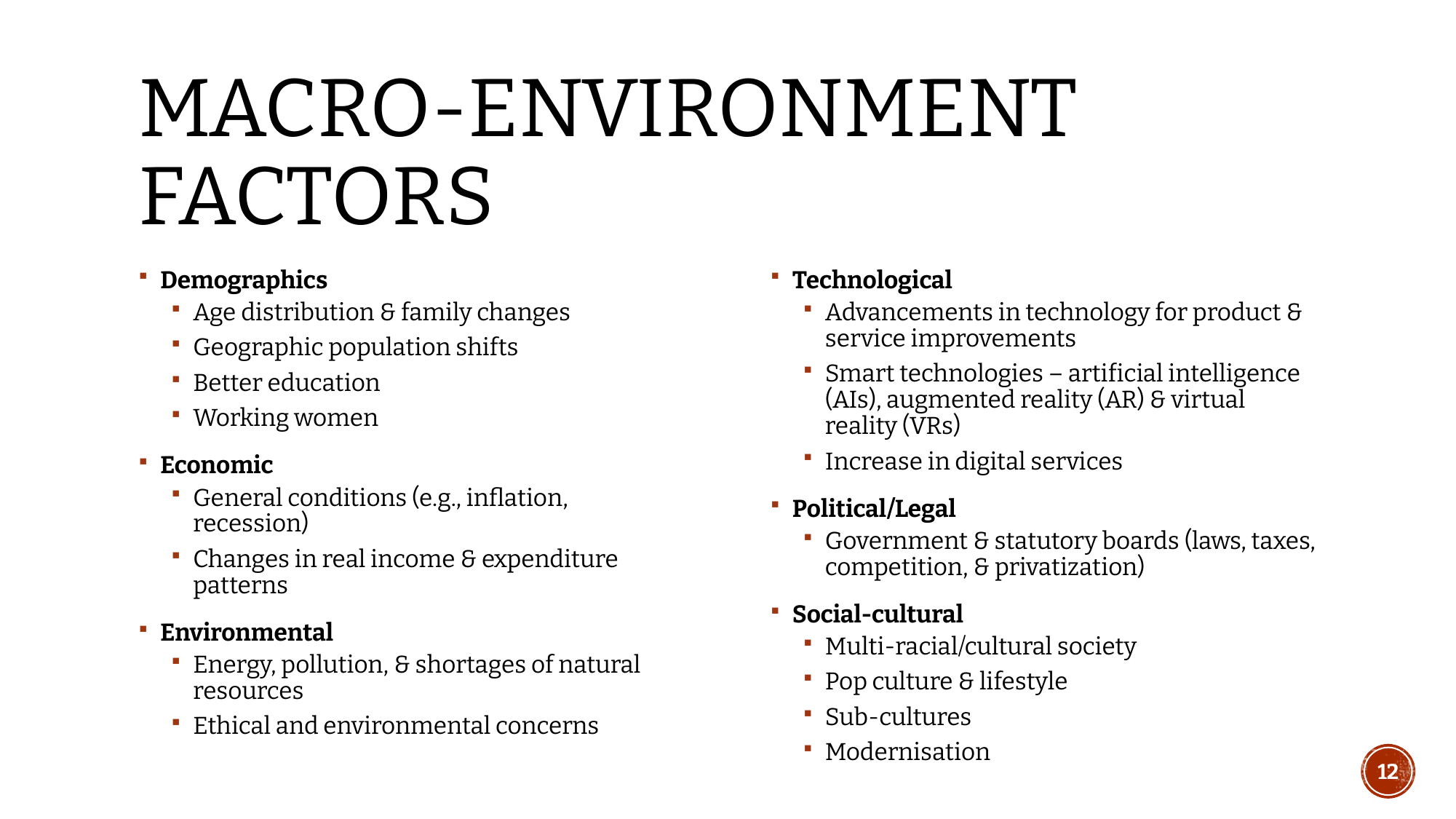

# Macro-environment factors
Demographics
Age distribution & family changes
Geographic population shifts
Better education
Working women
Economic
General conditions (e.g., inflation, recession)
Changes in real income & expenditure patterns
Environmental
Energy, pollution, & shortages of natural  resources
Ethical and environmental concerns

Technological
Advancements in technology for product & service improvements
Smart technologies – artificial intelligence (AIs), augmented reality (AR) & virtual reality (VRs)
Increase in digital services
Political/Legal
Government & statutory boards (laws, taxes, competition, & privatization)
Social-cultural
Multi-racial/cultural society
Pop culture & lifestyle
Sub-cultures
Modernisation

12